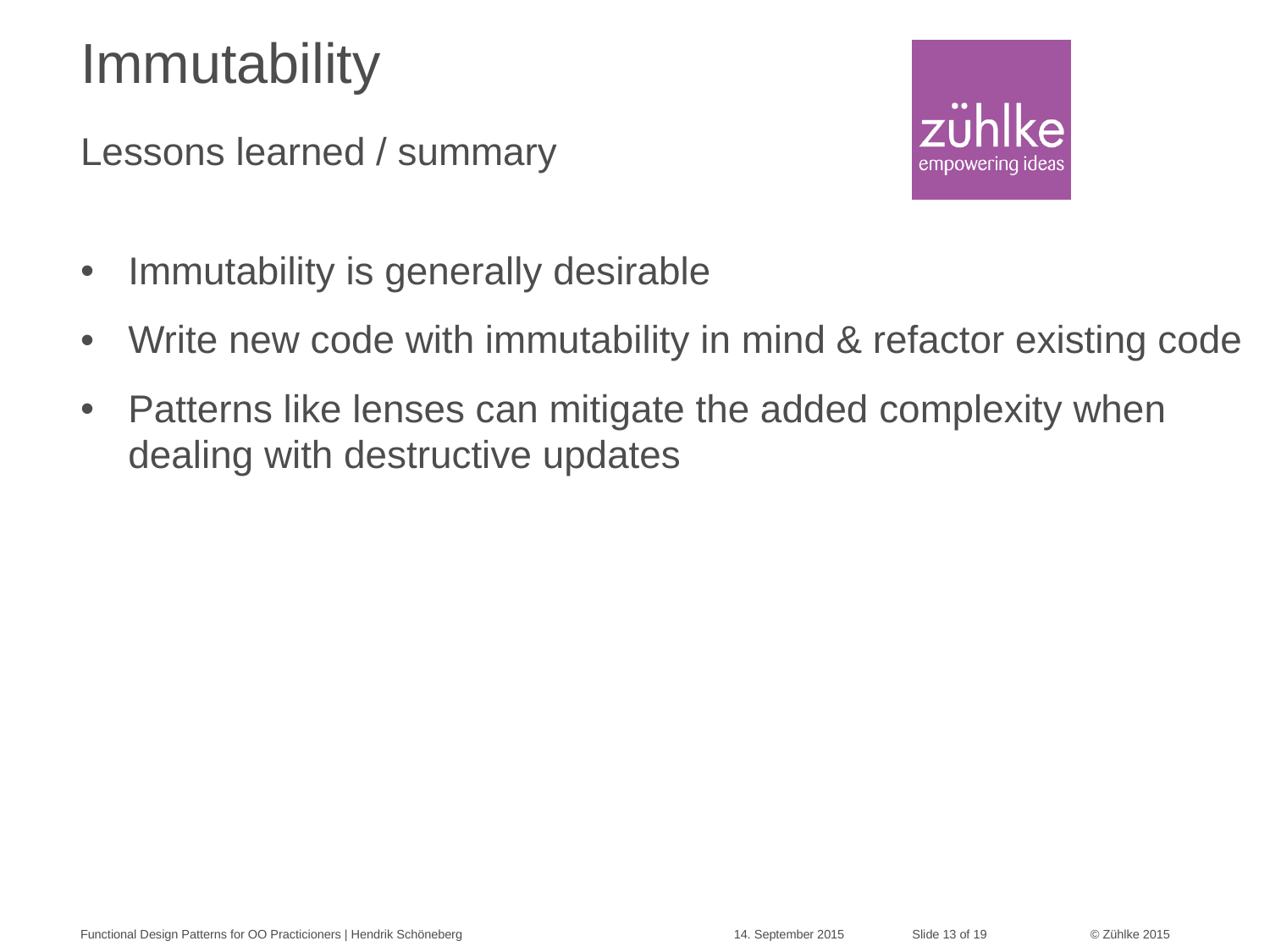

# Immutability
Lessons learned / summary
Immutability is generally desirable
Write new code with immutability in mind & refactor existing code
Patterns like lenses can mitigate the added complexity when dealing with destructive updates
Functional Design Patterns for OO Practicioners | Hendrik Schöneberg
14. September 2015
Slide 13 of 19